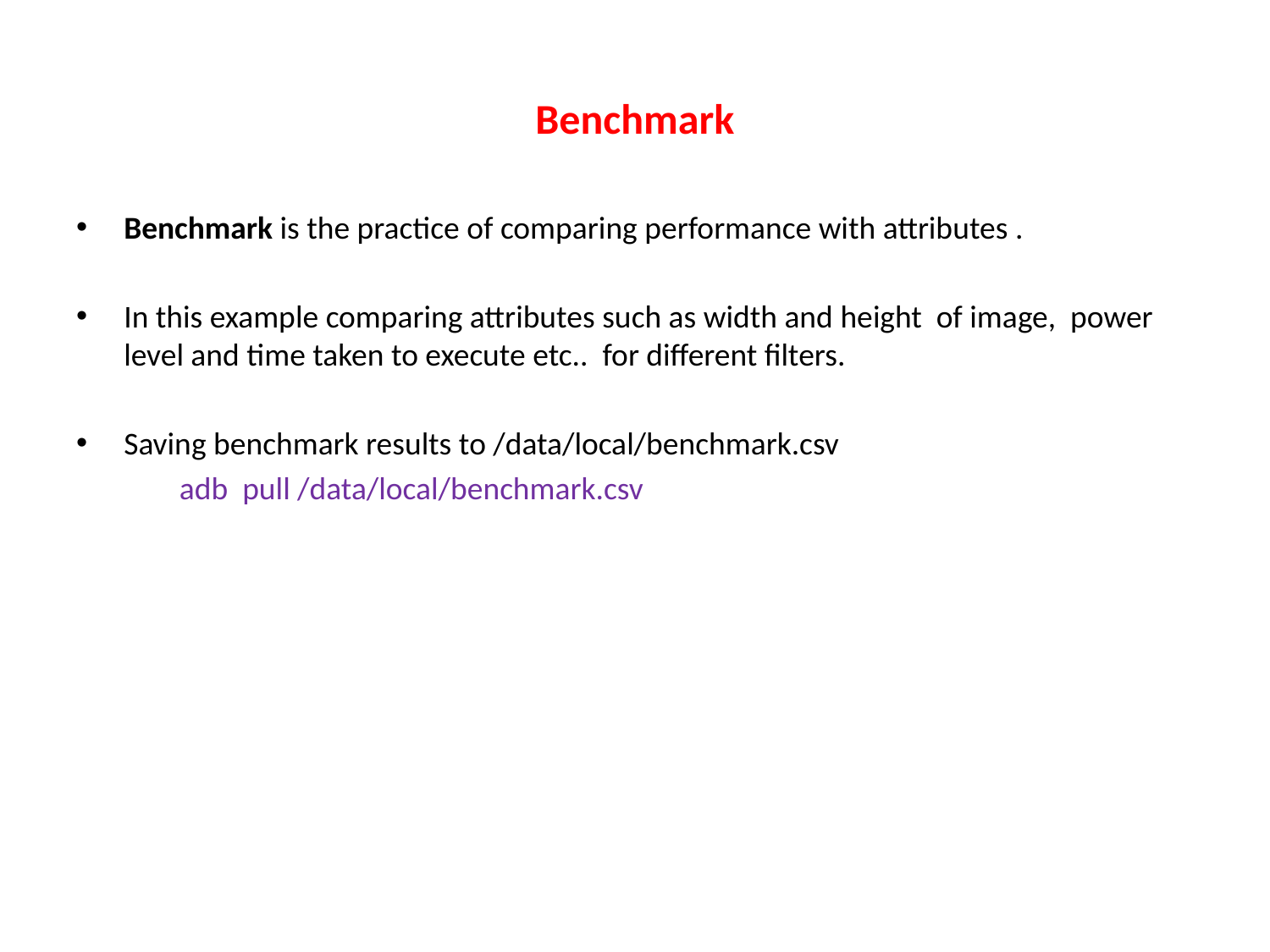

# Benchmark
Benchmark is the practice of comparing performance with attributes .

In this example comparing attributes such as width and height  of image,  power level and time taken to execute etc..  for different filters.

Saving benchmark results to /data/local/benchmark.csv
	adb  pull /data/local/benchmark.csv